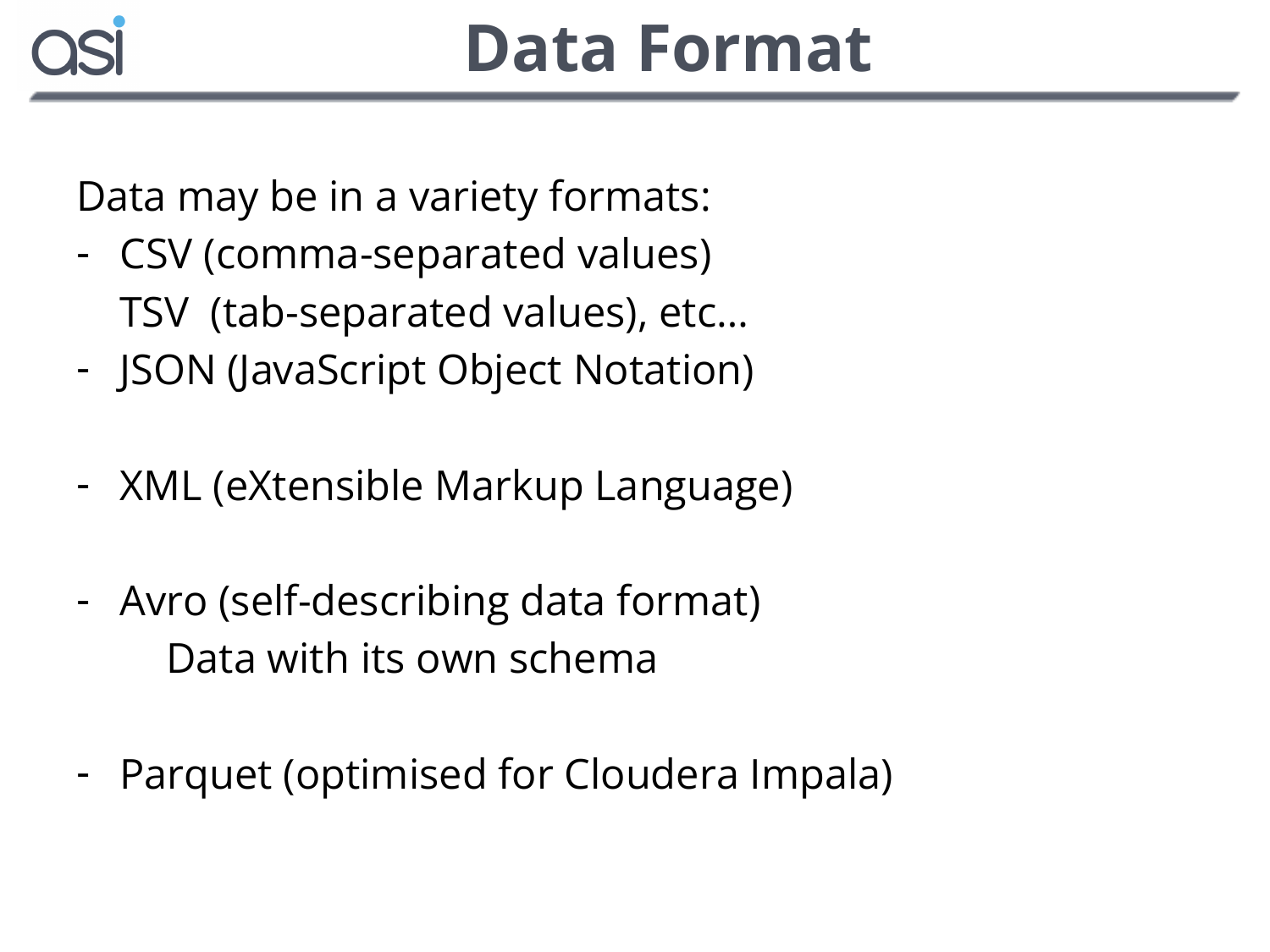

# Data Format
Data may be in a variety formats:
CSV (comma-separated values)
    TSV  (tab-separated values), etc…
JSON (JavaScript Object Notation)

XML (eXtensible Markup Language)

Avro (self-describing data format)
	Data with its own schema

Parquet (optimised for Cloudera Impala)